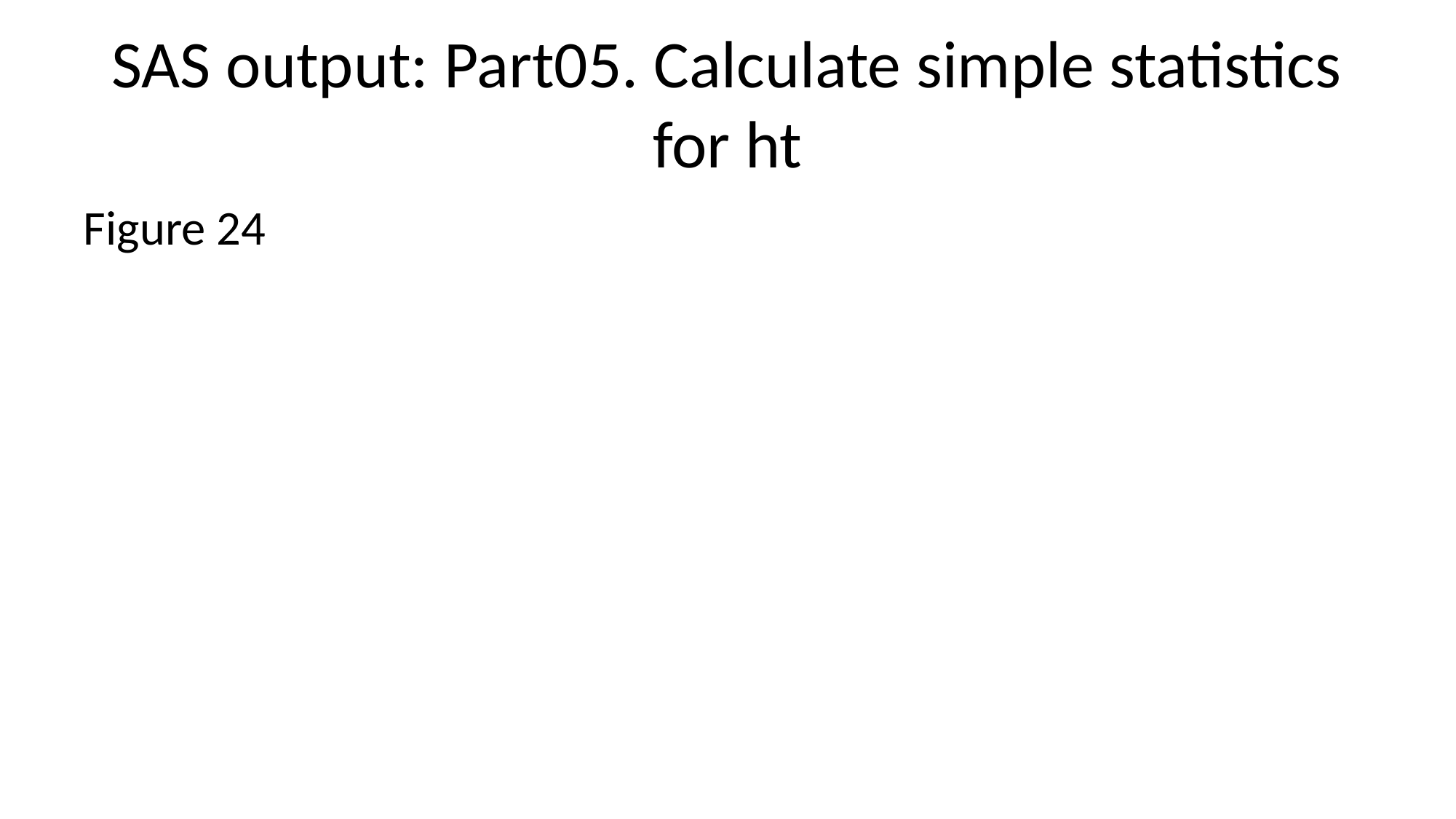

# SAS output: Part05. Calculate simple statistics for ht
Figure 24